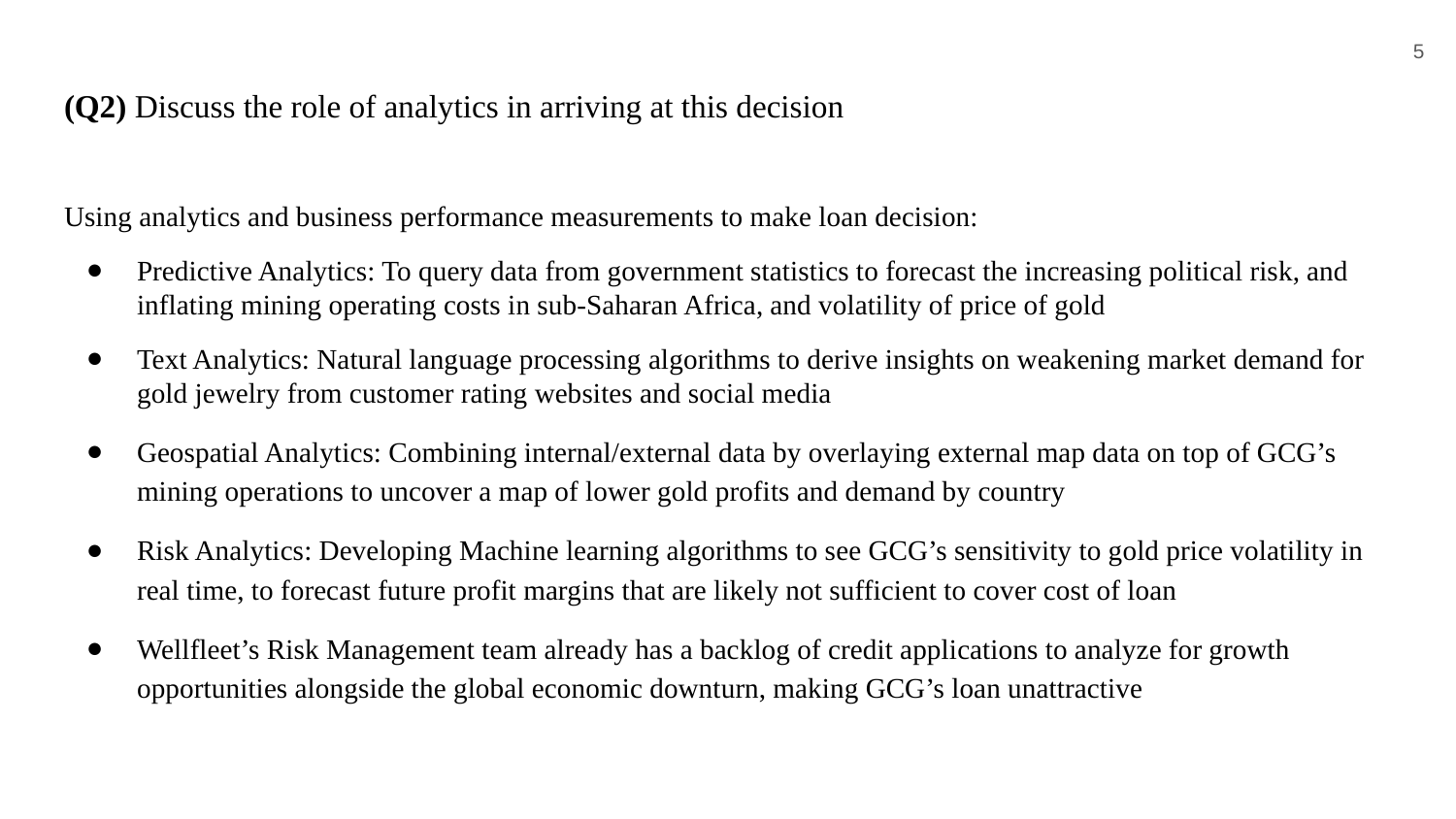

5
# (Q2) Discuss the role of analytics in arriving at this decision
Using analytics and business performance measurements to make loan decision:
Predictive Analytics: To query data from government statistics to forecast the increasing political risk, and inflating mining operating costs in sub-Saharan Africa, and volatility of price of gold
Text Analytics: Natural language processing algorithms to derive insights on weakening market demand for gold jewelry from customer rating websites and social media
Geospatial Analytics: Combining internal/external data by overlaying external map data on top of GCG’s mining operations to uncover a map of lower gold profits and demand by country
Risk Analytics: Developing Machine learning algorithms to see GCG’s sensitivity to gold price volatility in real time, to forecast future profit margins that are likely not sufficient to cover cost of loan
Wellfleet’s Risk Management team already has a backlog of credit applications to analyze for growth opportunities alongside the global economic downturn, making GCG’s loan unattractive